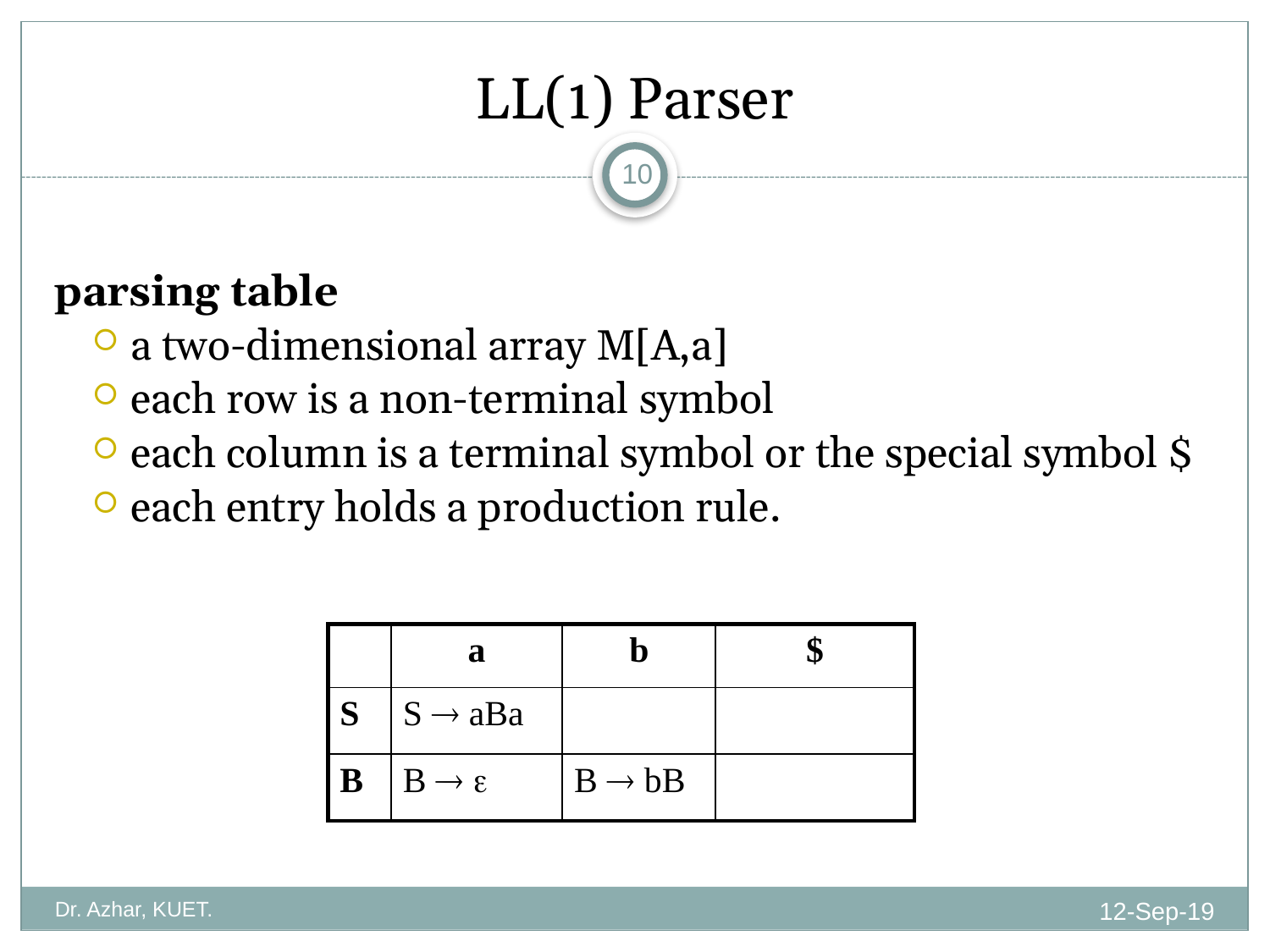

# LL(1) Parser
10

parsing table
a two-dimensional array M[A,a]
each row is a non-terminal symbol
each column is a terminal symbol or the special symbol $
each entry holds a production rule.

|  | a | b | $ |
| --- | --- | --- | --- |
| S | S → aBa |  |  |
| B | B → ε | B → bB |  |
12-Sep-19
Dr. Azhar, KUET.